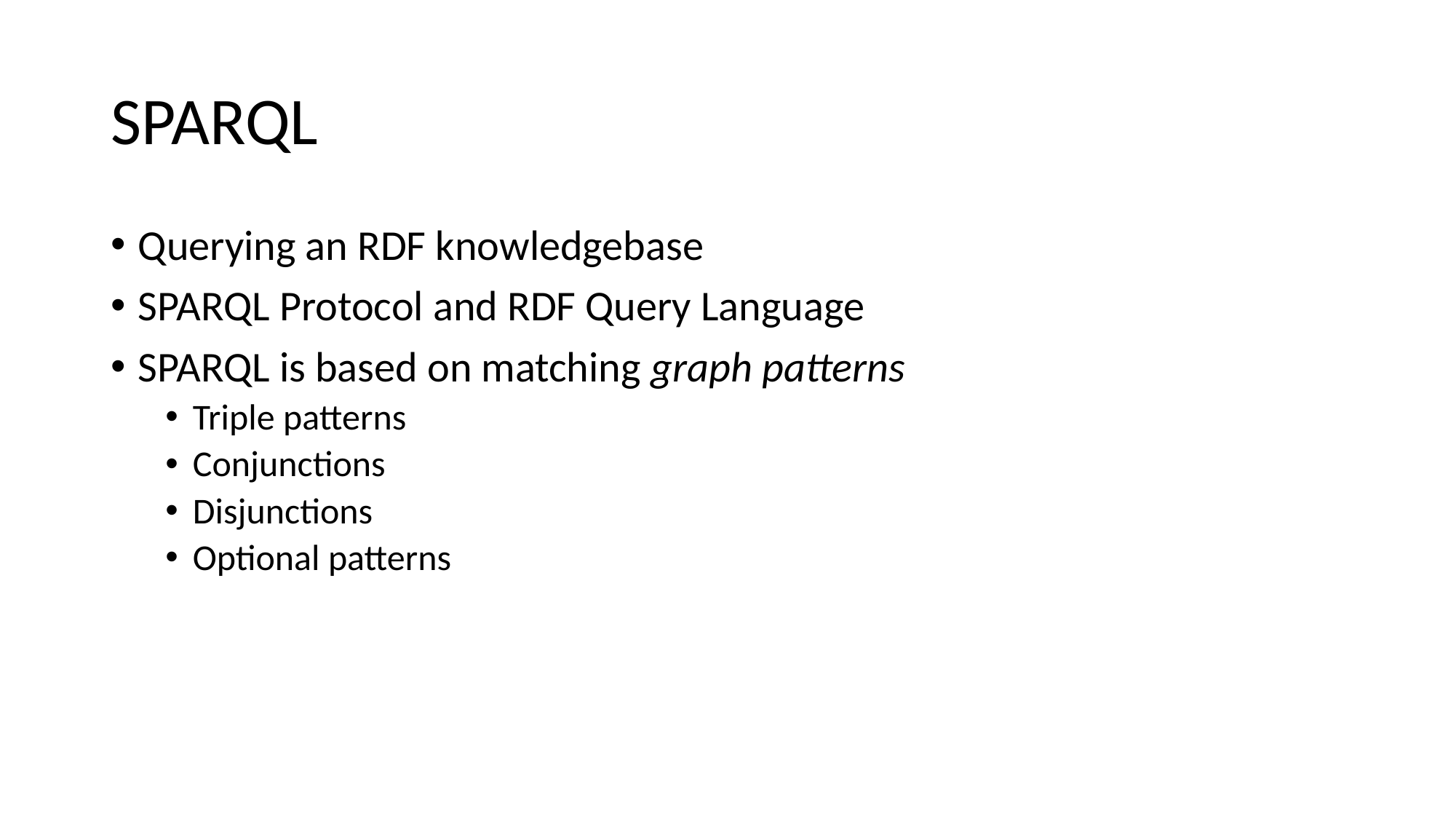

# SPARQL
Querying an RDF knowledgebase
SPARQL Protocol and RDF Query Language
SPARQL is based on matching graph patterns
Triple patterns
Conjunctions
Disjunctions
Optional patterns